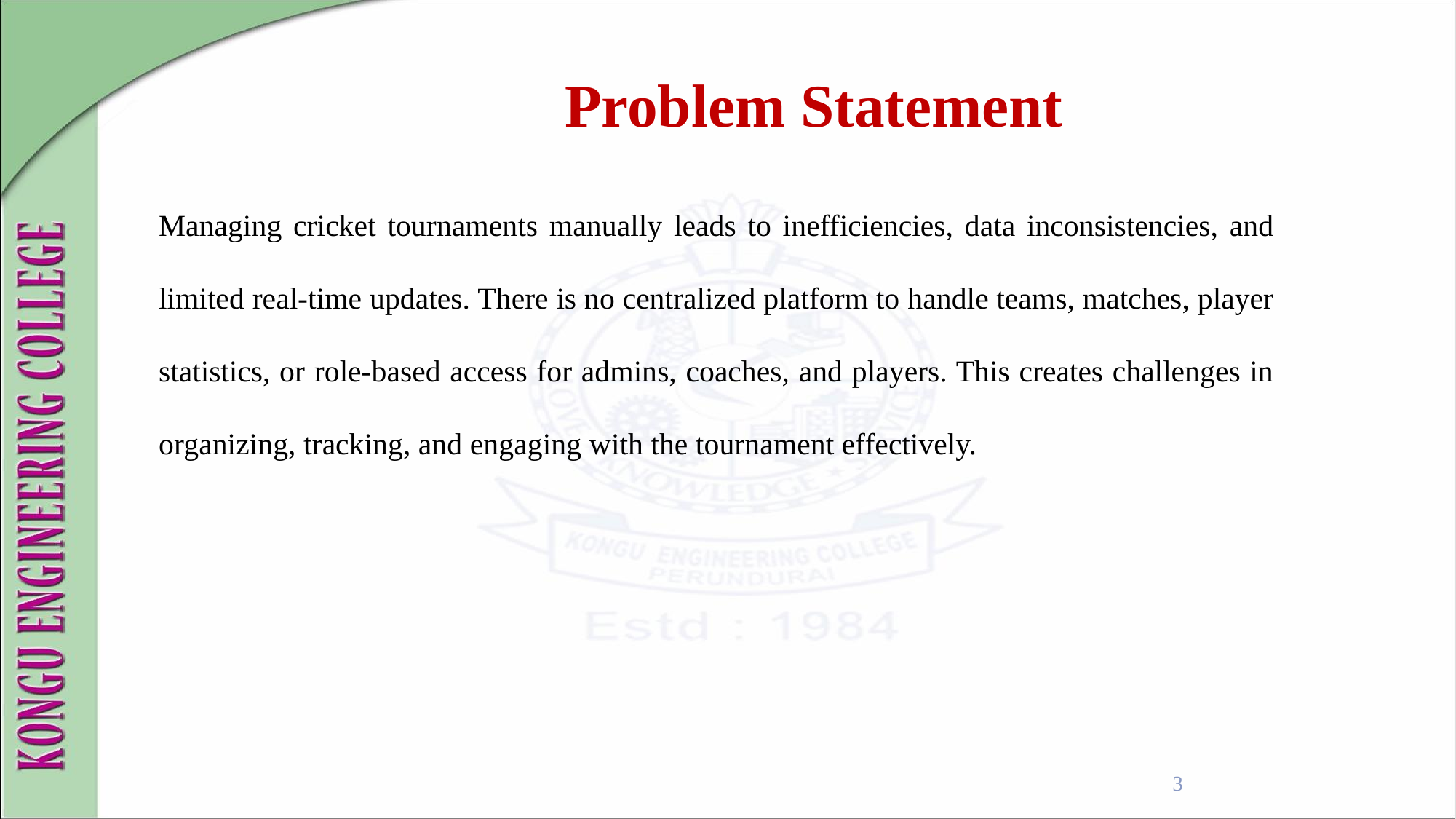

Problem Statement
Managing cricket tournaments manually leads to inefficiencies, data inconsistencies, and limited real-time updates. There is no centralized platform to handle teams, matches, player statistics, or role-based access for admins, coaches, and players. This creates challenges in organizing, tracking, and engaging with the tournament effectively.

3